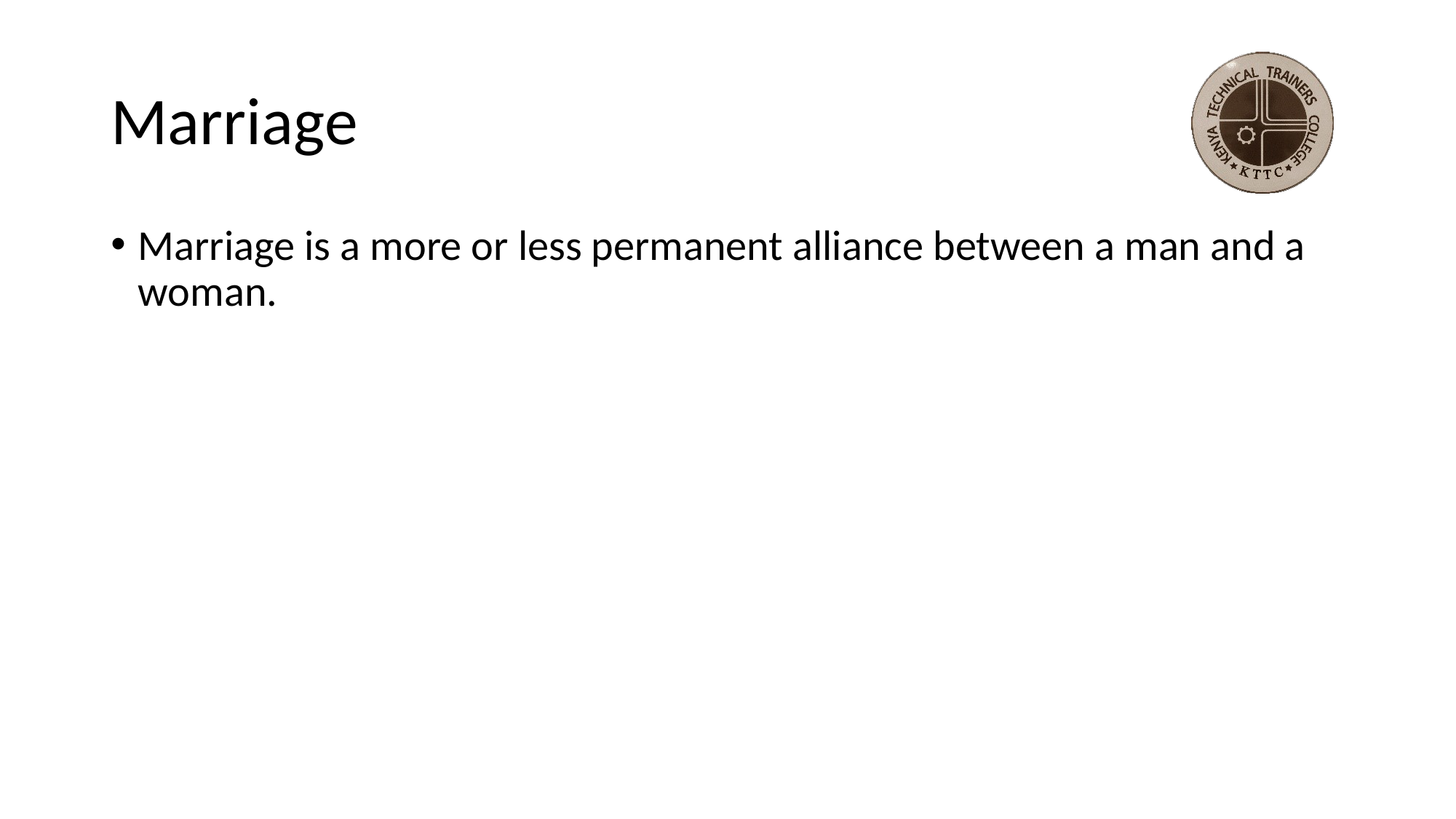

# Marriage
Marriage is a more or less permanent alliance between a man and a woman.